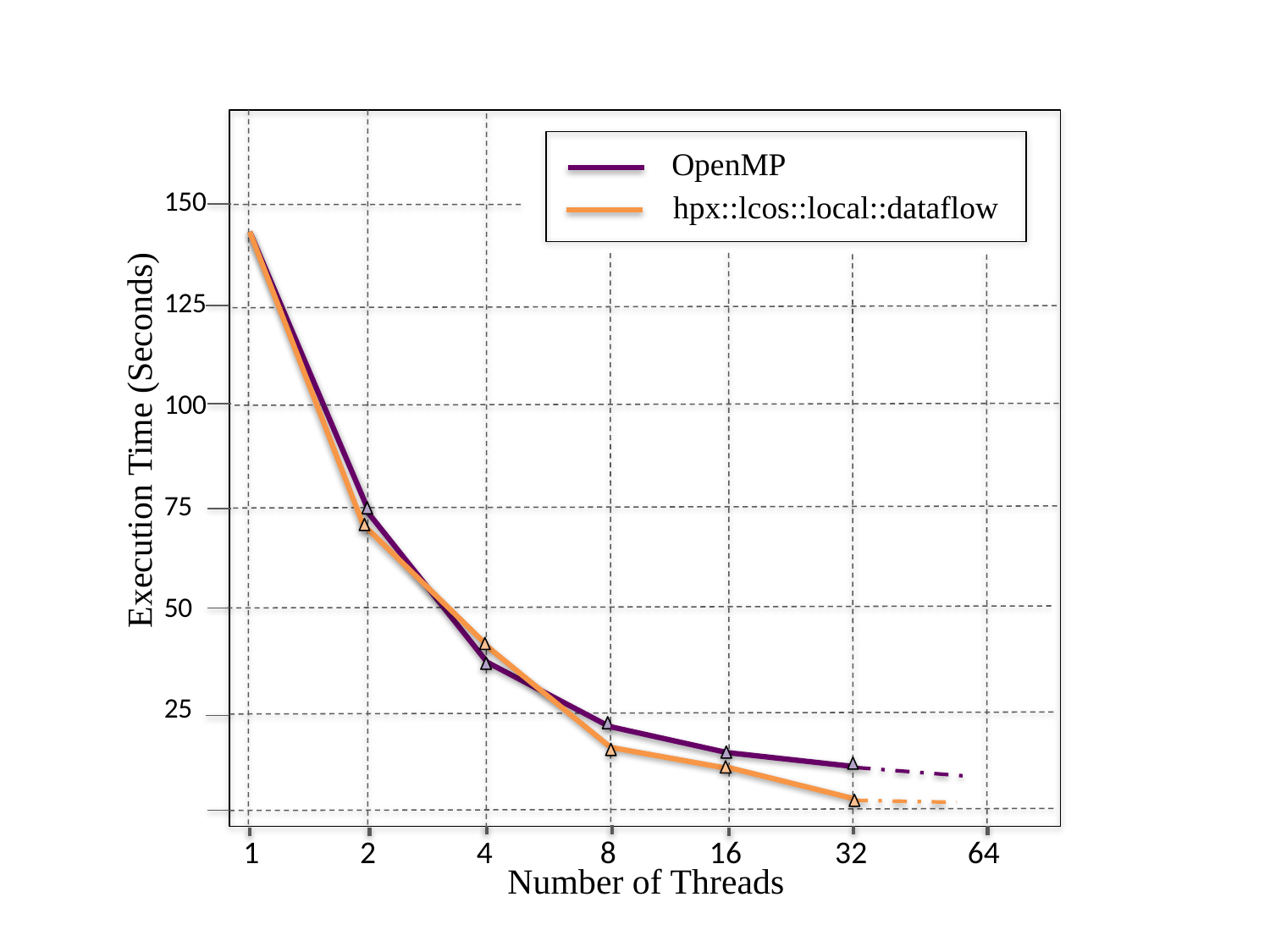

150

125

100

75

50

25

OpenMP
hpx::lcos::local::dataflow

Execution Time (Seconds)

1              2              4               8             16             32              64
Number of Threads